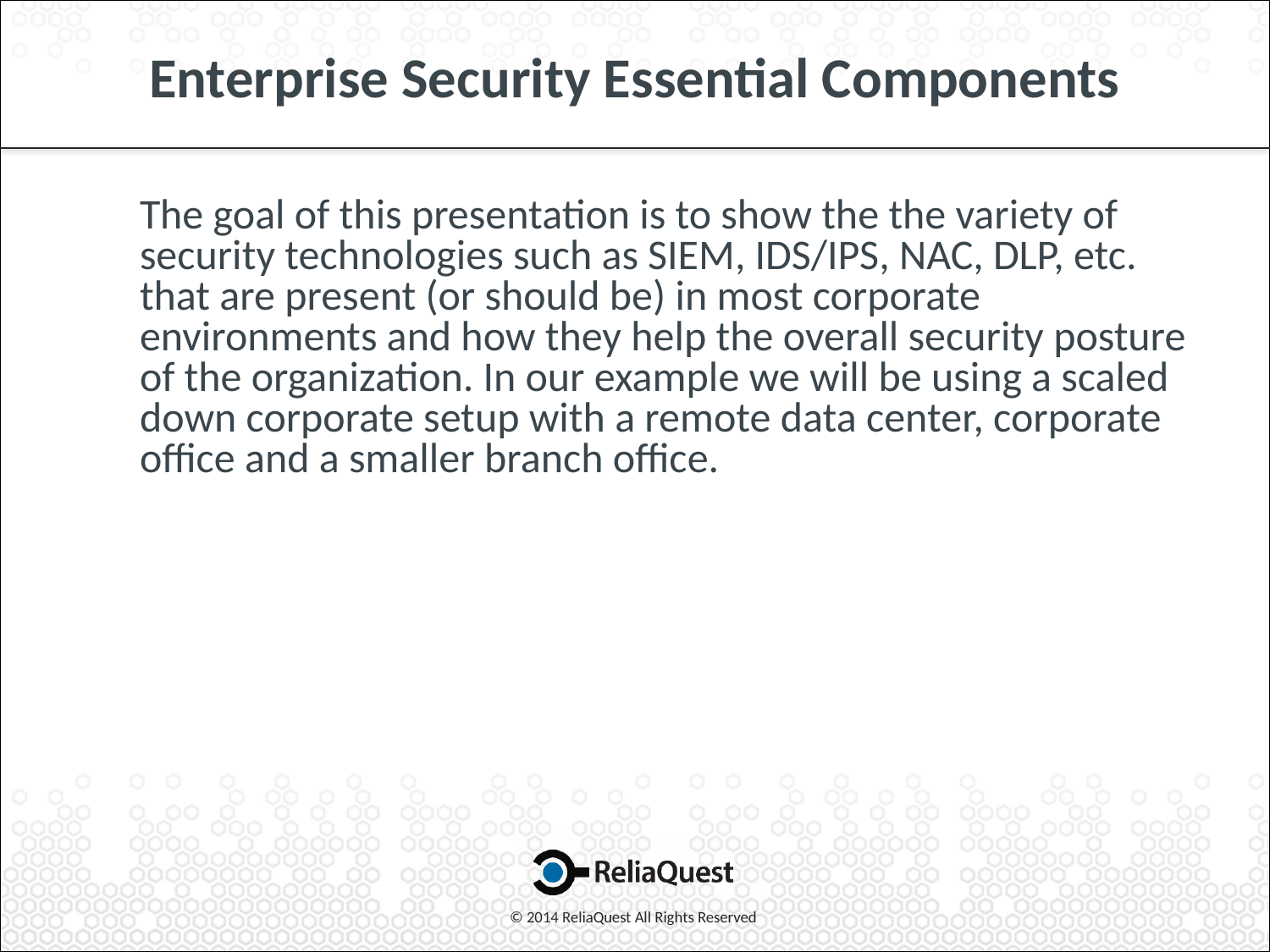

# Enterprise Security Essential Components
The goal of this presentation is to show the the variety of security technologies such as SIEM, IDS/IPS, NAC, DLP, etc. that are present (or should be) in most corporate environments and how they help the overall security posture of the organization. In our example we will be using a scaled down corporate setup with a remote data center, corporate office and a smaller branch office.